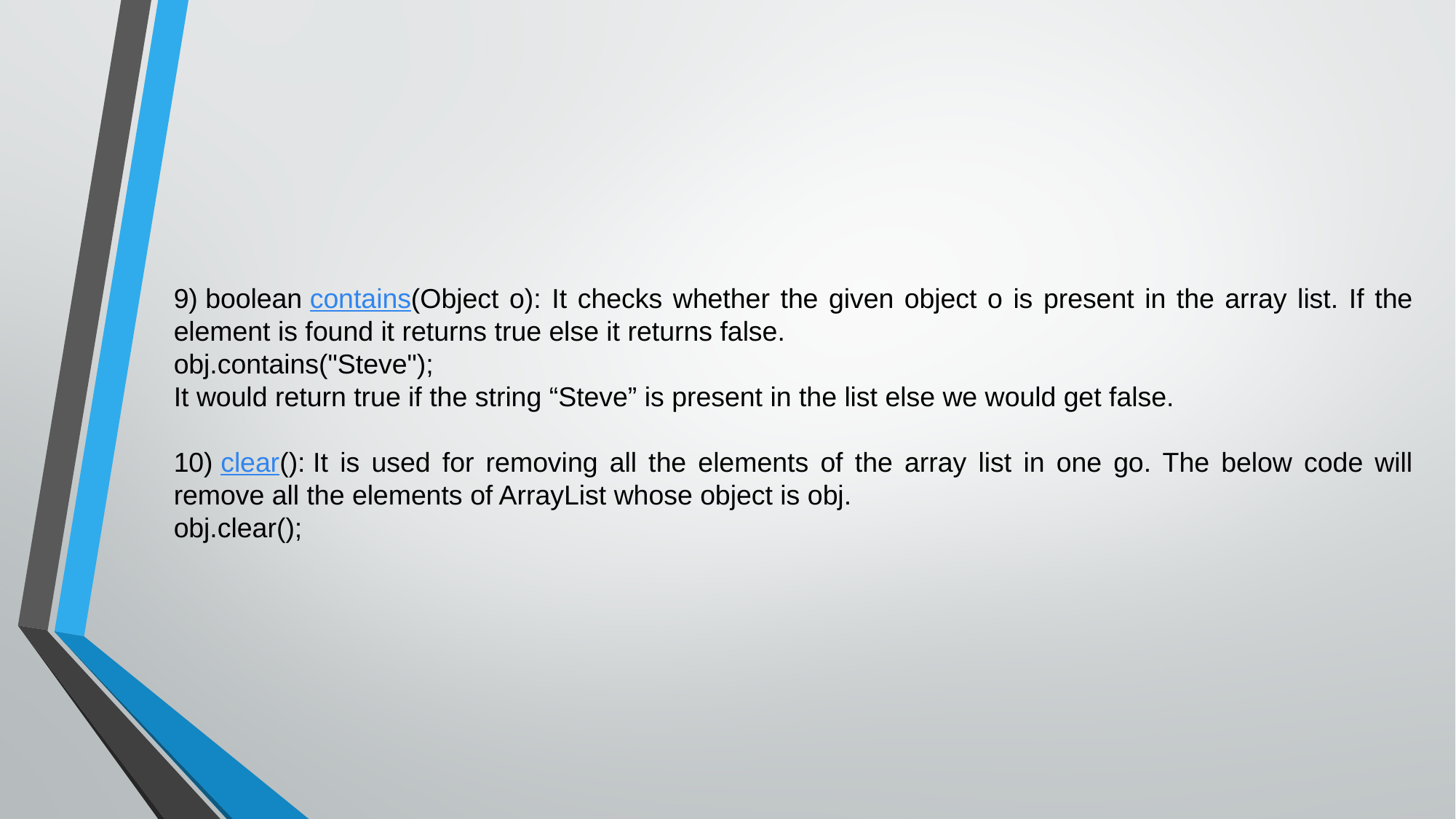

9) boolean contains(Object o): It checks whether the given object o is present in the array list. If the element is found it returns true else it returns false.
obj.contains("Steve");
It would return true if the string “Steve” is present in the list else we would get false.

10) clear(): It is used for removing all the elements of the array list in one go. The below code will remove all the elements of ArrayList whose object is obj.
obj.clear();